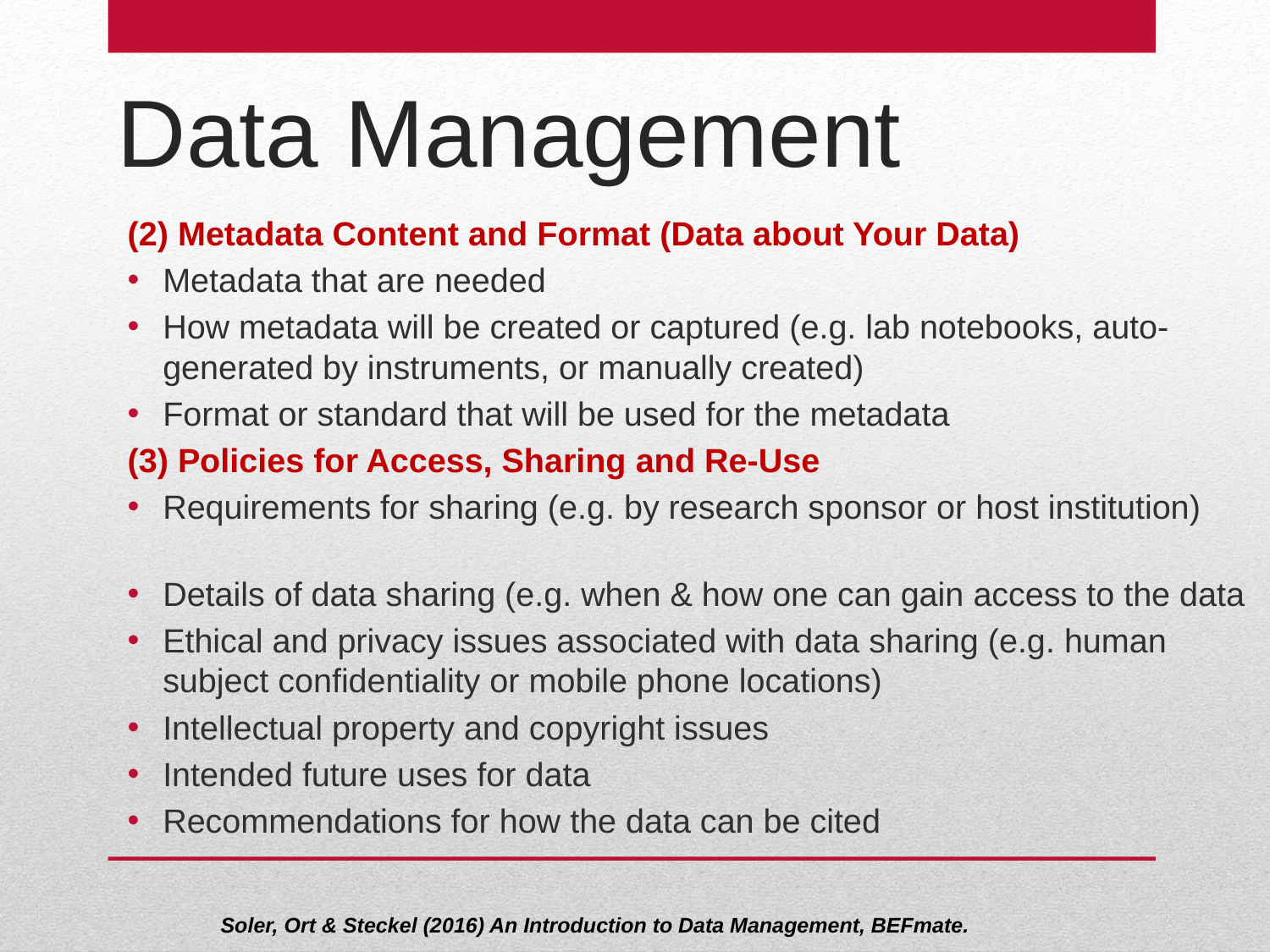

Data Management
(2) Metadata Content and Format (Data about Your Data)
Metadata that are needed
How metadata will be created or captured (e.g. lab notebooks, auto-generated by instruments, or manually created)
Format or standard that will be used for the metadata
(3) Policies for Access, Sharing and Re-Use
Requirements for sharing (e.g. by research sponsor or host institution)
Details of data sharing (e.g. when & how one can gain access to the data
Ethical and privacy issues associated with data sharing (e.g. human subject confidentiality or mobile phone locations)
Intellectual property and copyright issues
Intended future uses for data
Recommendations for how the data can be cited

Soler, Ort & Steckel (2016) An Introduction to Data Management, BEFmate.